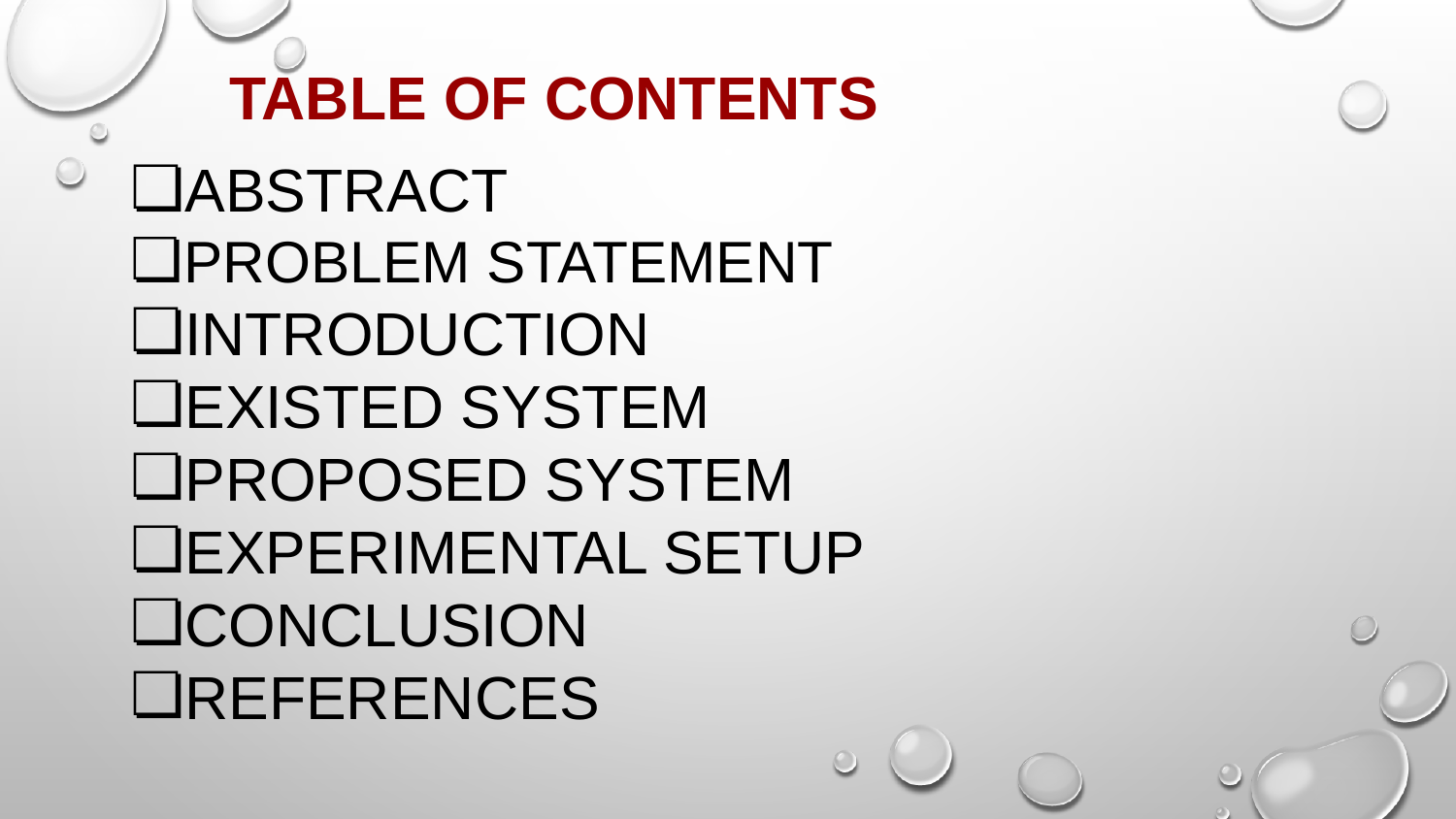

TABLE OF CONTENTS
ABSTRACT
PROBLEM STATEMENT
INTRODUCTION
EXISTED SYSTEM
PROPOSED SYSTEM
EXPERIMENTAL SETUP
CONCLUSION
REFERENCES